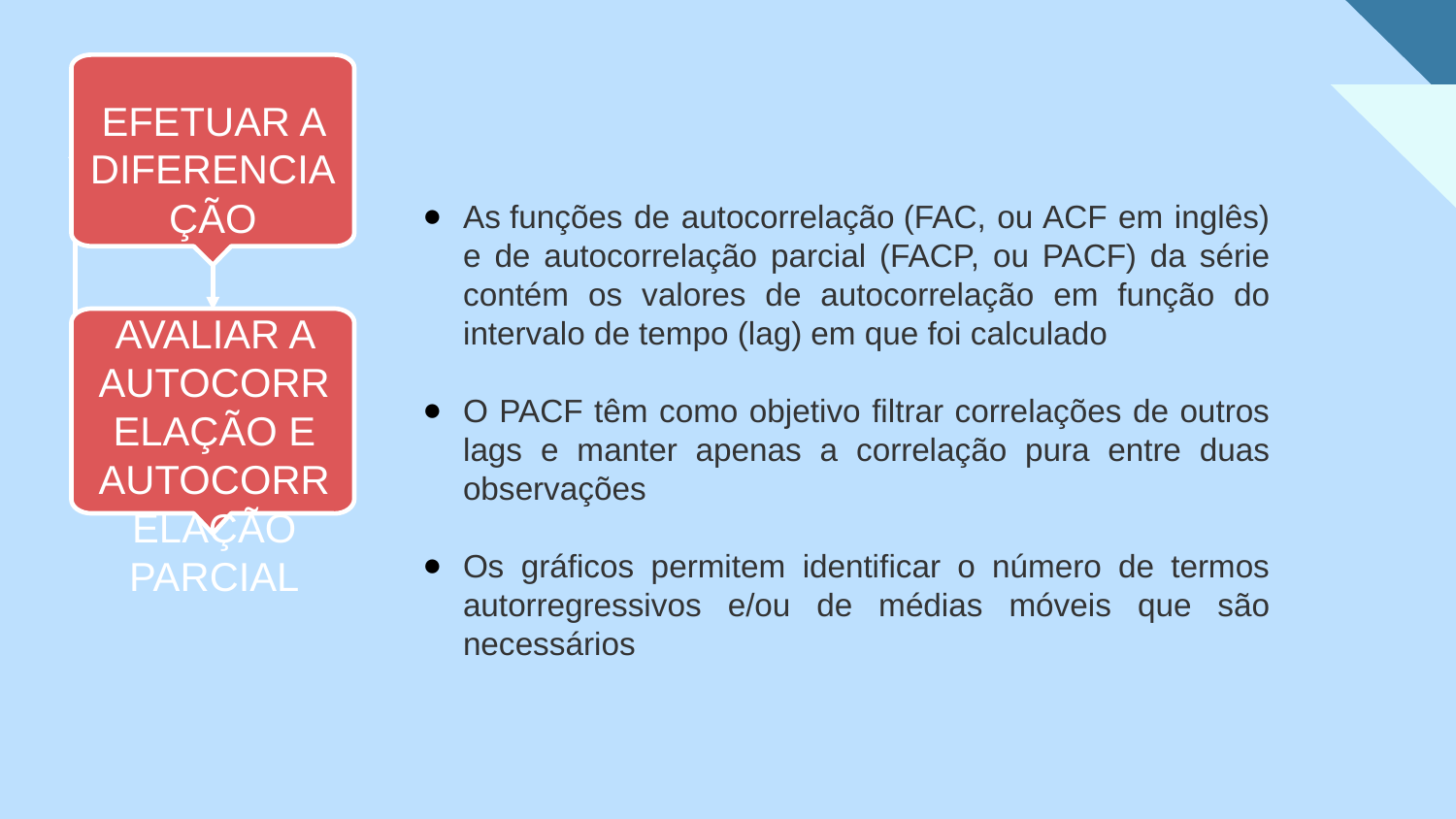

EFETUAR A DIFERENCIAÇÃO
As funções de autocorrelação (FAC, ou ACF em inglês) e de autocorrelação parcial (FACP, ou PACF) da série contém os valores de autocorrelação em função do intervalo de tempo (lag) em que foi calculado

O PACF têm como objetivo filtrar correlações de outros lags e manter apenas a correlação pura entre duas observações

Os gráficos permitem identificar o número de termos autorregressivos e/ou de médias móveis que são necessários

AVALIAR A AUTOCORRELAÇÃO E AUTOCORRELAÇÃO PARCIAL